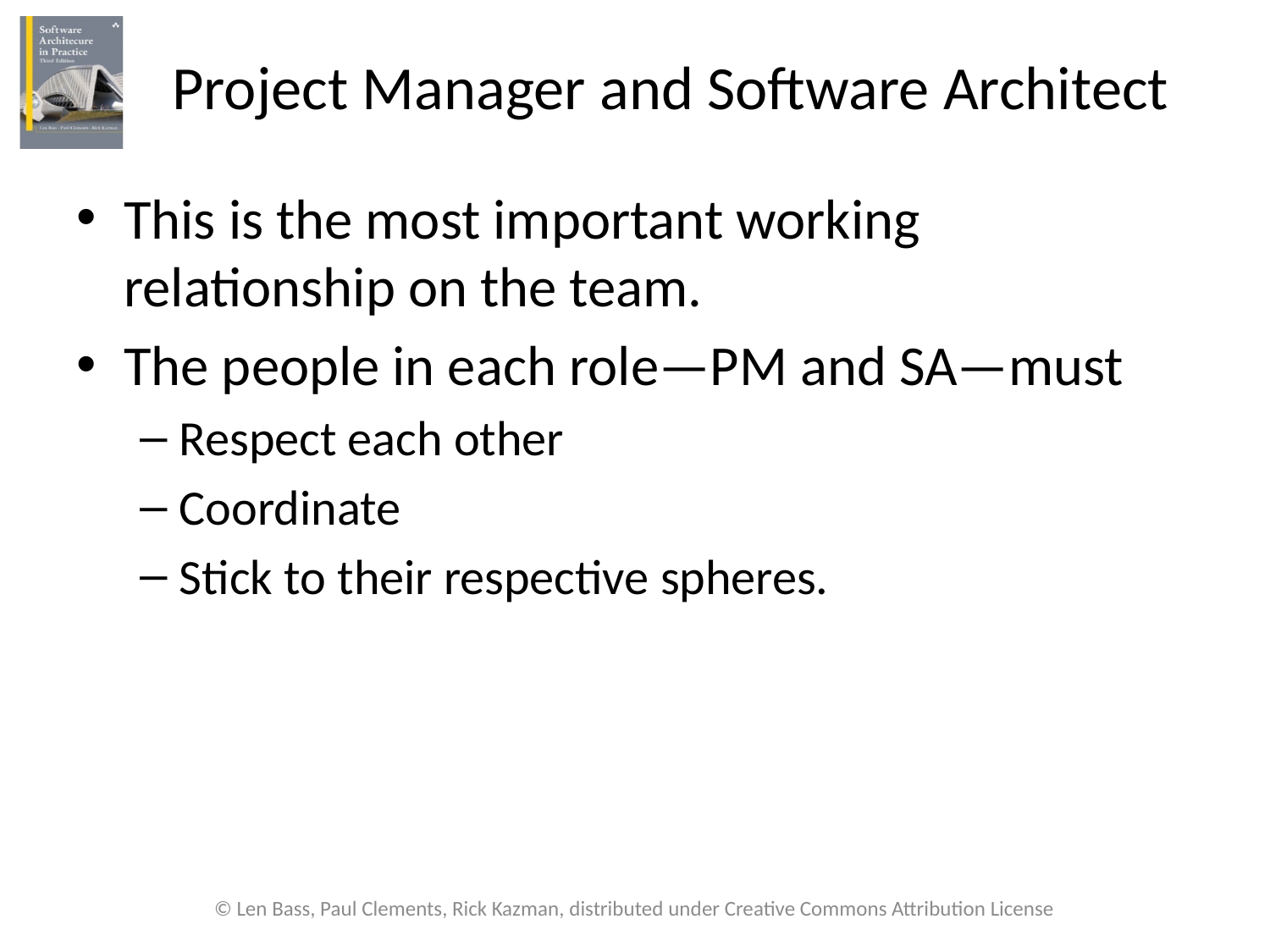

# Project Manager and Software Architect
This is the most important working relationship on the team.
The people in each role—PM and SA—must
Respect each other
Coordinate
Stick to their respective spheres.
© Len Bass, Paul Clements, Rick Kazman, distributed under Creative Commons Attribution License